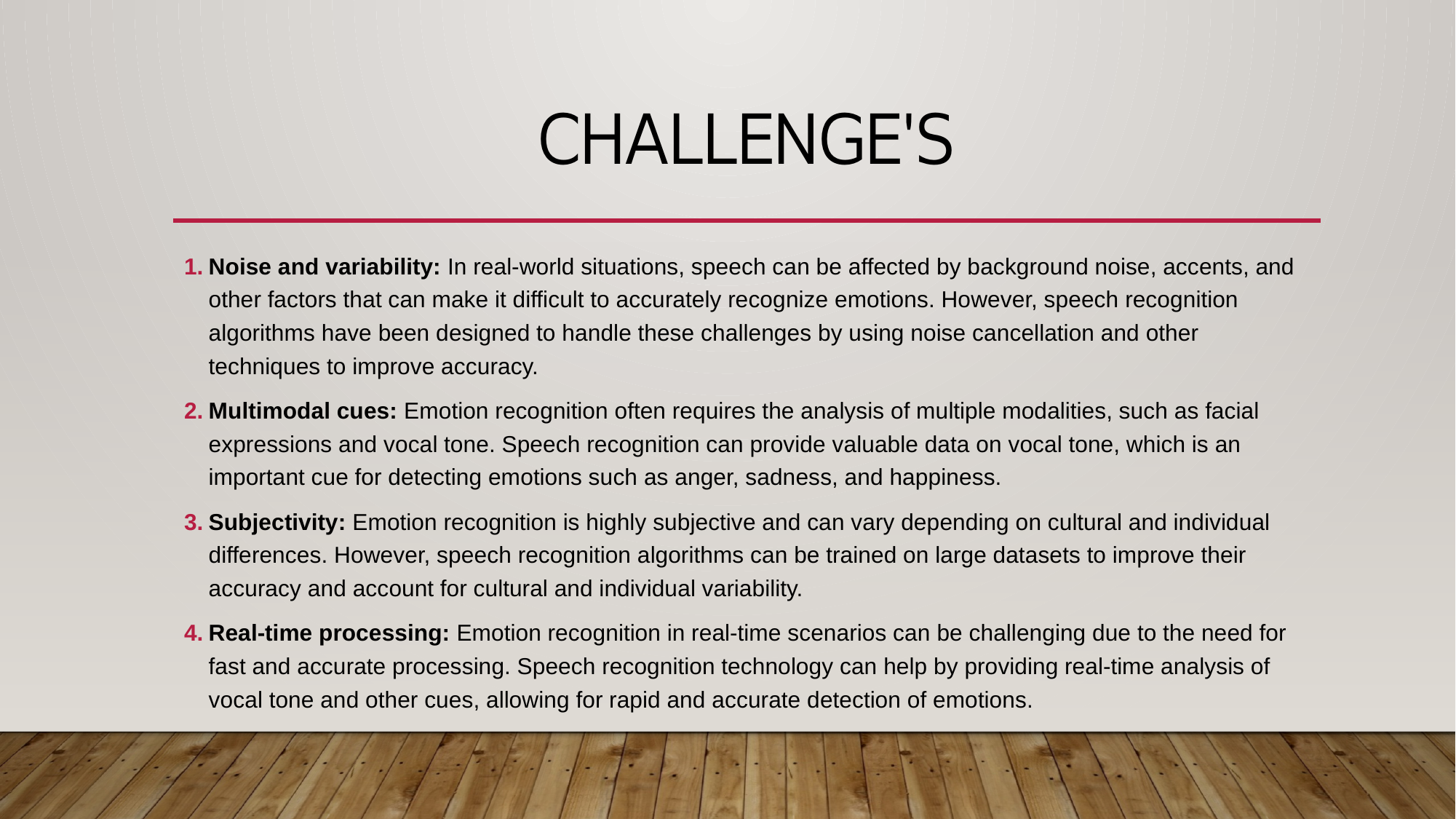

# challenge's
Noise and variability: In real-world situations, speech can be affected by background noise, accents, and other factors that can make it difficult to accurately recognize emotions. However, speech recognition algorithms have been designed to handle these challenges by using noise cancellation and other techniques to improve accuracy.
Multimodal cues: Emotion recognition often requires the analysis of multiple modalities, such as facial expressions and vocal tone. Speech recognition can provide valuable data on vocal tone, which is an important cue for detecting emotions such as anger, sadness, and happiness.
Subjectivity: Emotion recognition is highly subjective and can vary depending on cultural and individual differences. However, speech recognition algorithms can be trained on large datasets to improve their accuracy and account for cultural and individual variability.
Real-time processing: Emotion recognition in real-time scenarios can be challenging due to the need for fast and accurate processing. Speech recognition technology can help by providing real-time analysis of vocal tone and other cues, allowing for rapid and accurate detection of emotions.